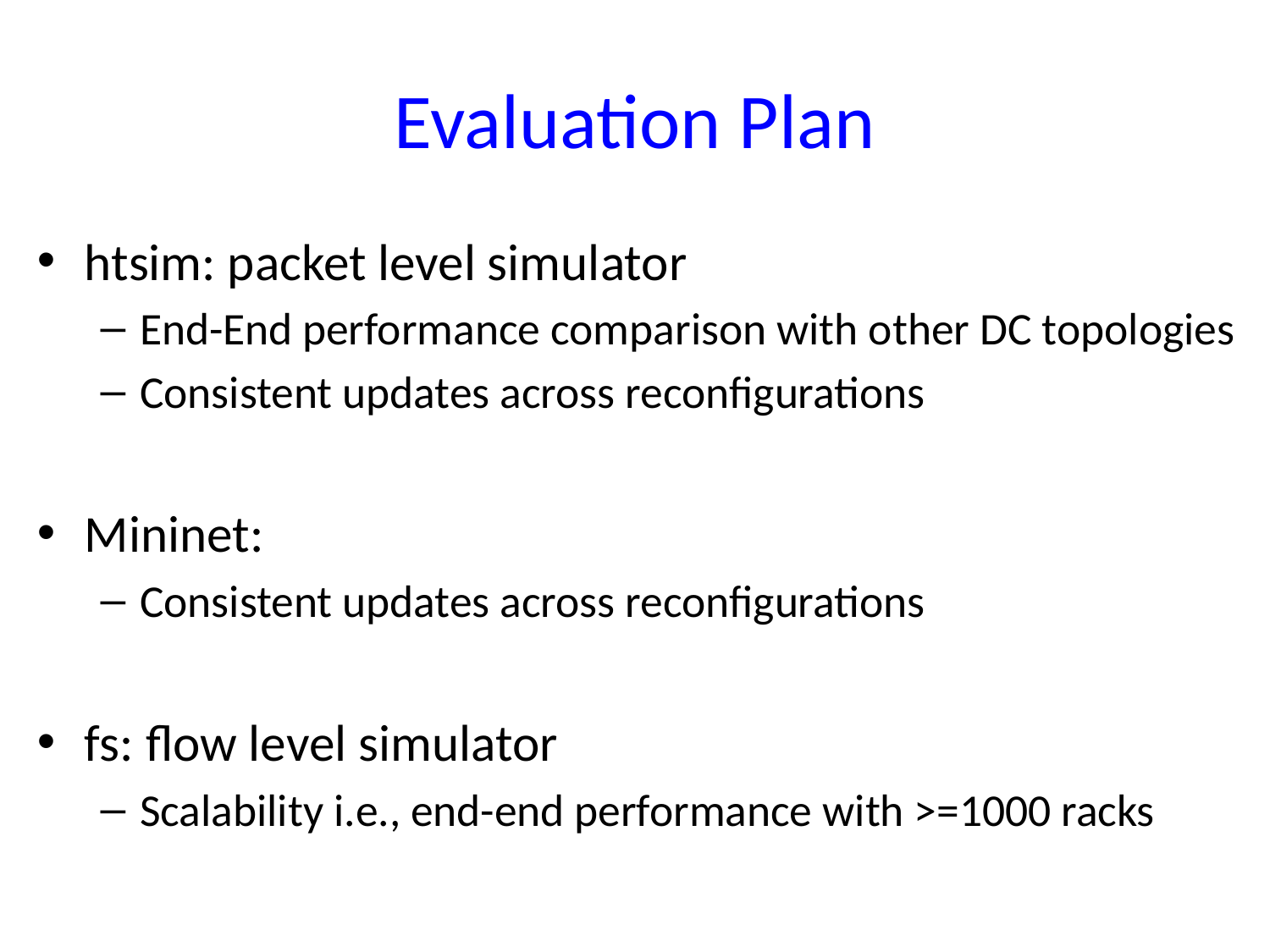

# Evaluation Plan
htsim: packet level simulator
End-End performance comparison with other DC topologies
Consistent updates across reconfigurations

Mininet:
Consistent updates across reconfigurations

fs: flow level simulator
Scalability i.e., end-end performance with >=1000 racks